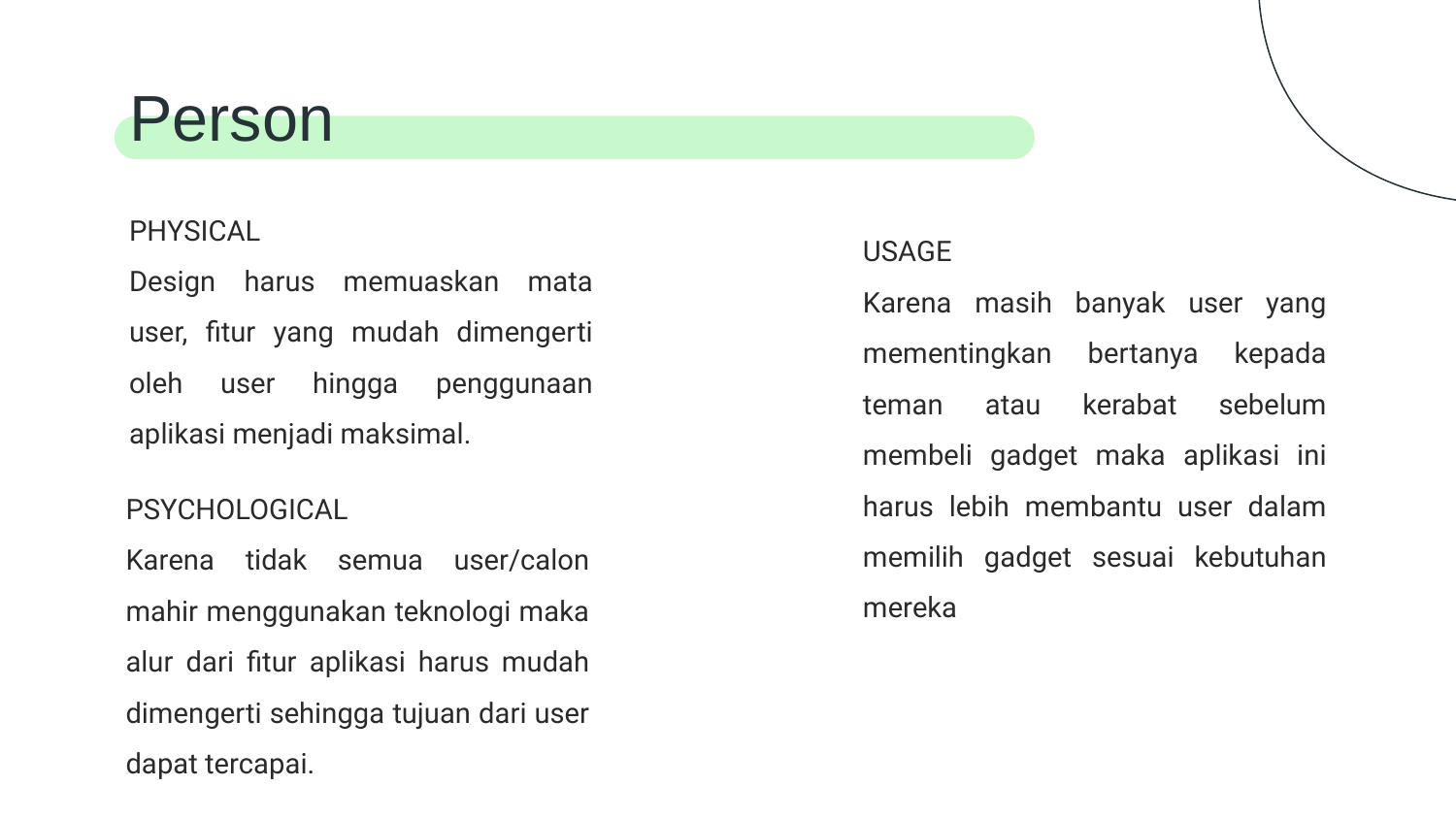

# Person
PHYSICAL
Design harus memuaskan mata user, fitur yang mudah dimengerti oleh user hingga penggunaan aplikasi menjadi maksimal.
USAGE
Karena masih banyak user yang mementingkan bertanya kepada teman atau kerabat sebelum membeli gadget maka aplikasi ini harus lebih membantu user dalam memilih gadget sesuai kebutuhan mereka
PSYCHOLOGICAL
Karena tidak semua user/calon mahir menggunakan teknologi maka alur dari fitur aplikasi harus mudah dimengerti sehingga tujuan dari user dapat tercapai.